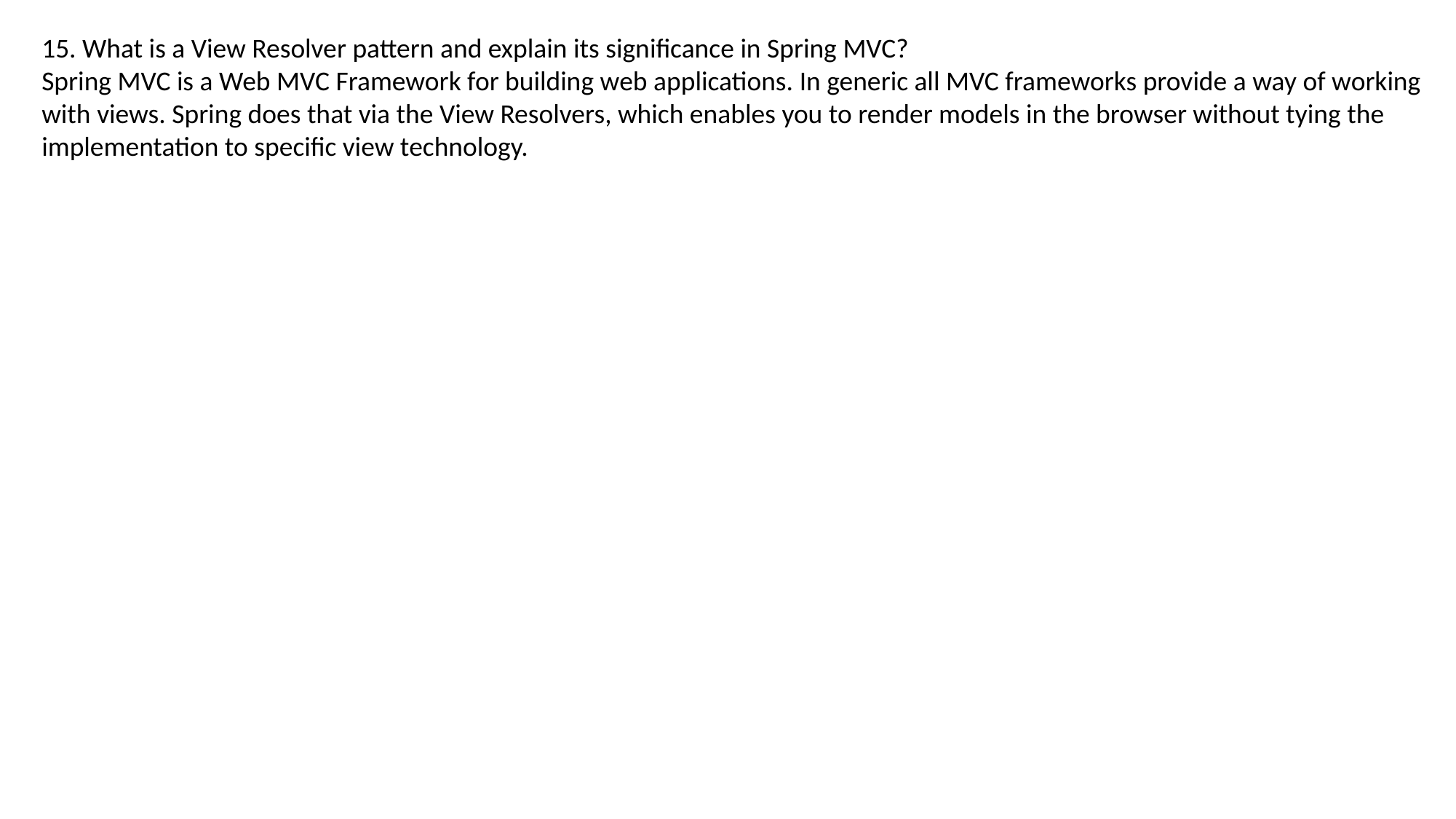

15. What is a View Resolver pattern and explain its significance in Spring MVC?
Spring MVC is a Web MVC Framework for building web applications. In generic all MVC frameworks provide a way of working
with views. Spring does that via the View Resolvers, which enables you to render models in the browser without tying the
implementation to specific view technology.